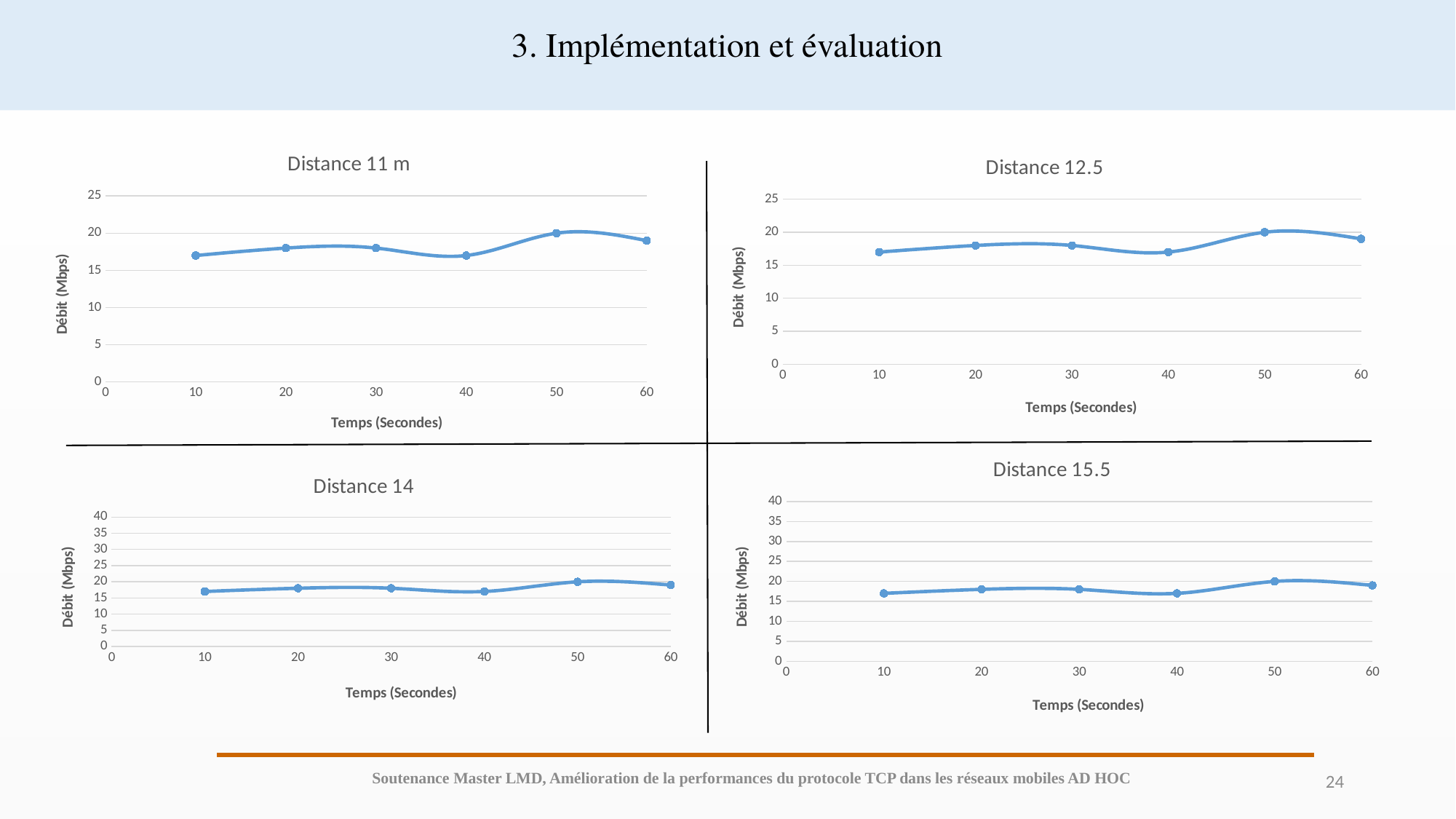

# 3. Implémentation et évaluation

### Chart: Distance 11 m

| Category |  |
|---|---|

### Chart: Distance 12.5

| Category |  |
|---|---|

### Chart: Distance 15.5

| Category |  |
|---|---|

### Chart: Distance 14

| Category |  |
|---|---|
Soutenance Master LMD, Amélioration de la performances du protocole TCP dans les réseaux mobiles AD HOC
24